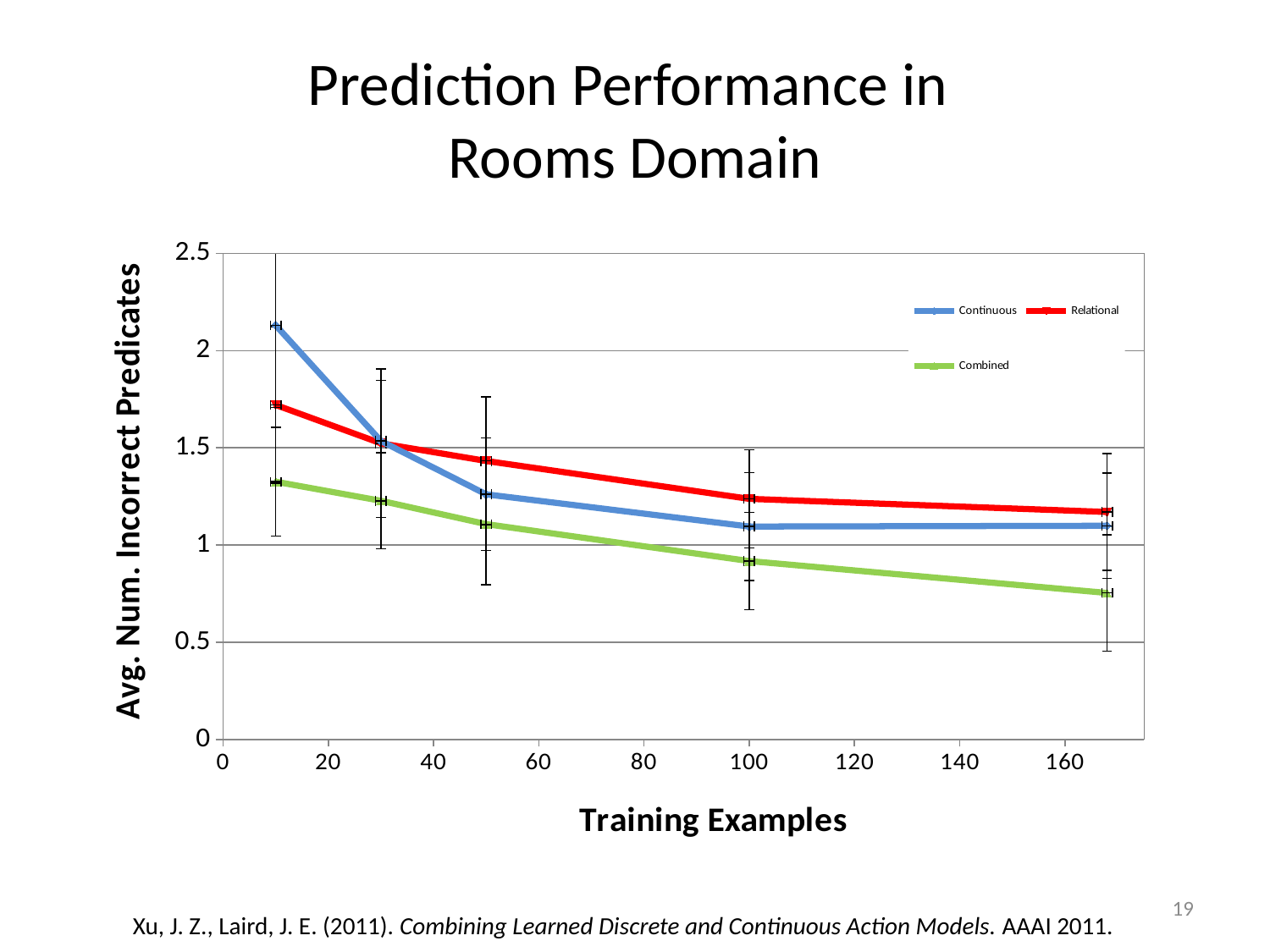

# Prediction Performance in Rooms Domain

### Chart

| Category |  |  |  |
|---|---|---|---|
19
Xu, J. Z., Laird, J. E. (2011). Combining Learned Discrete and Continuous Action Models. AAAI 2011.